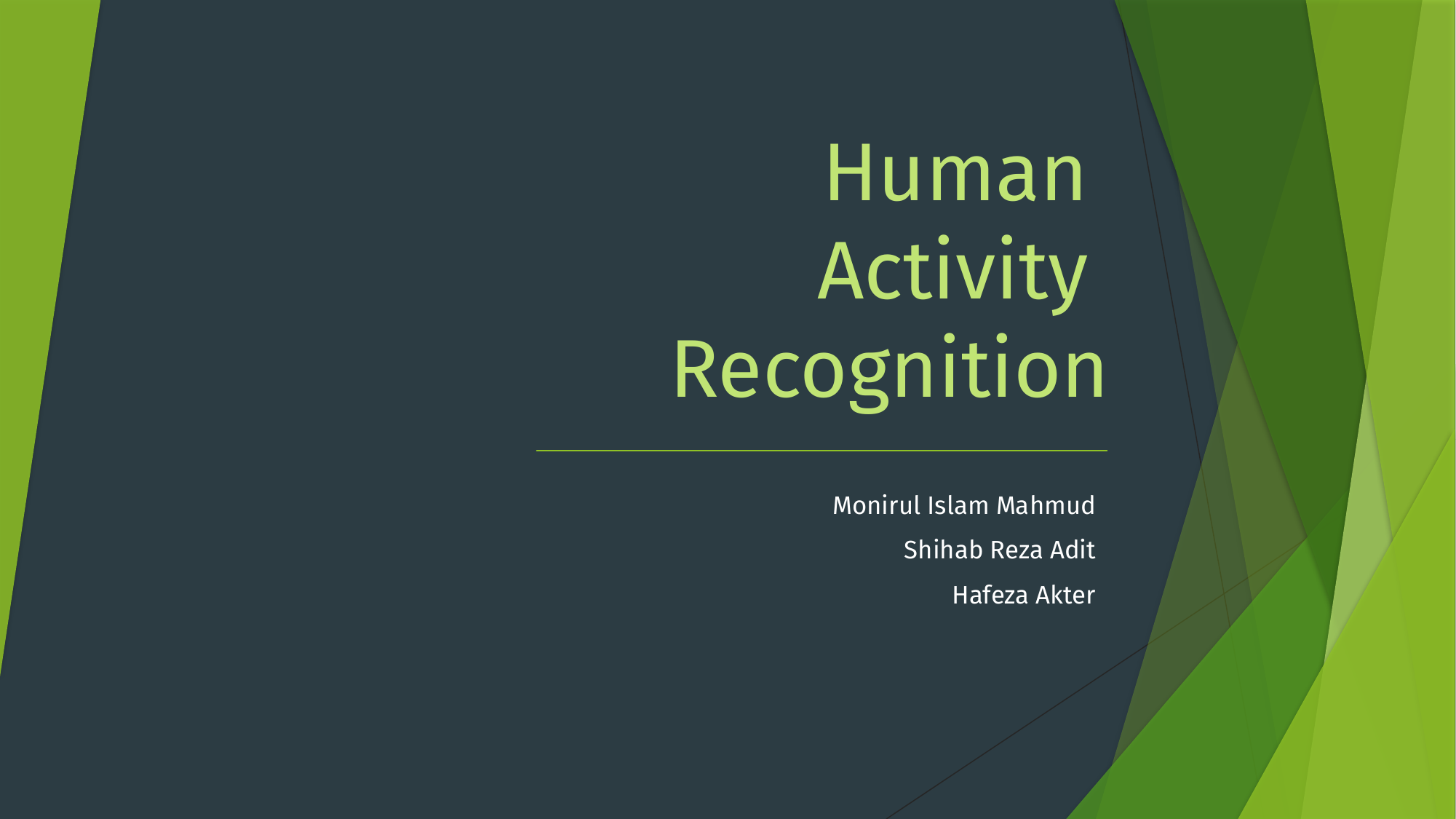

# Human Activity Recognition
Monirul Islam Mahmud
Shihab Reza Adit
Hafeza Akter